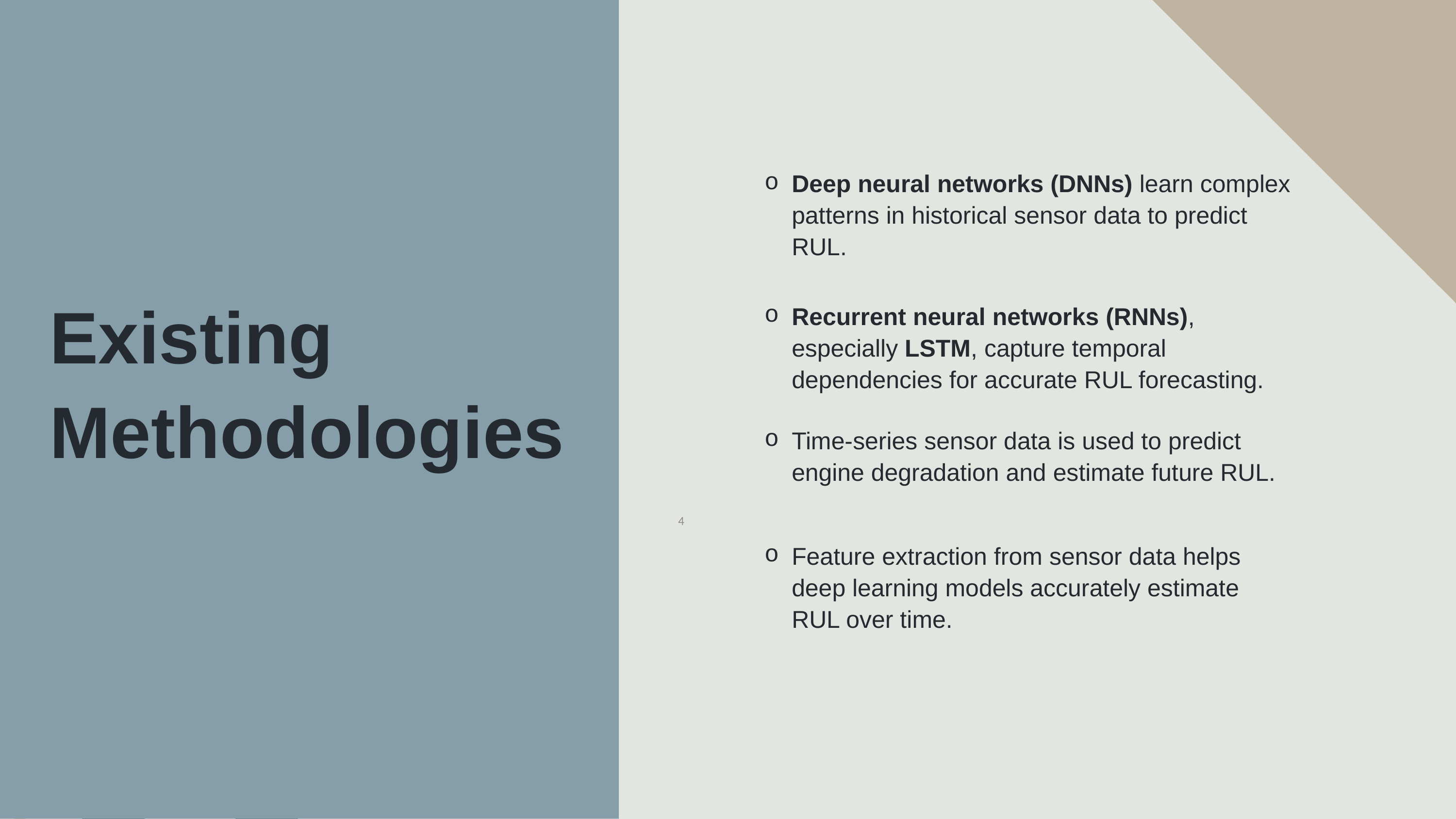

Deep neural networks (DNNs) learn complex patterns in historical sensor data to predict RUL.
Existing Methodologies

Recurrent neural networks (RNNs), especially LSTM, capture temporal dependencies for accurate RUL forecasting.
Time-series sensor data is used to predict engine degradation and estimate future RUL.
4
Feature extraction from sensor data helps deep learning models accurately estimate RUL over time.